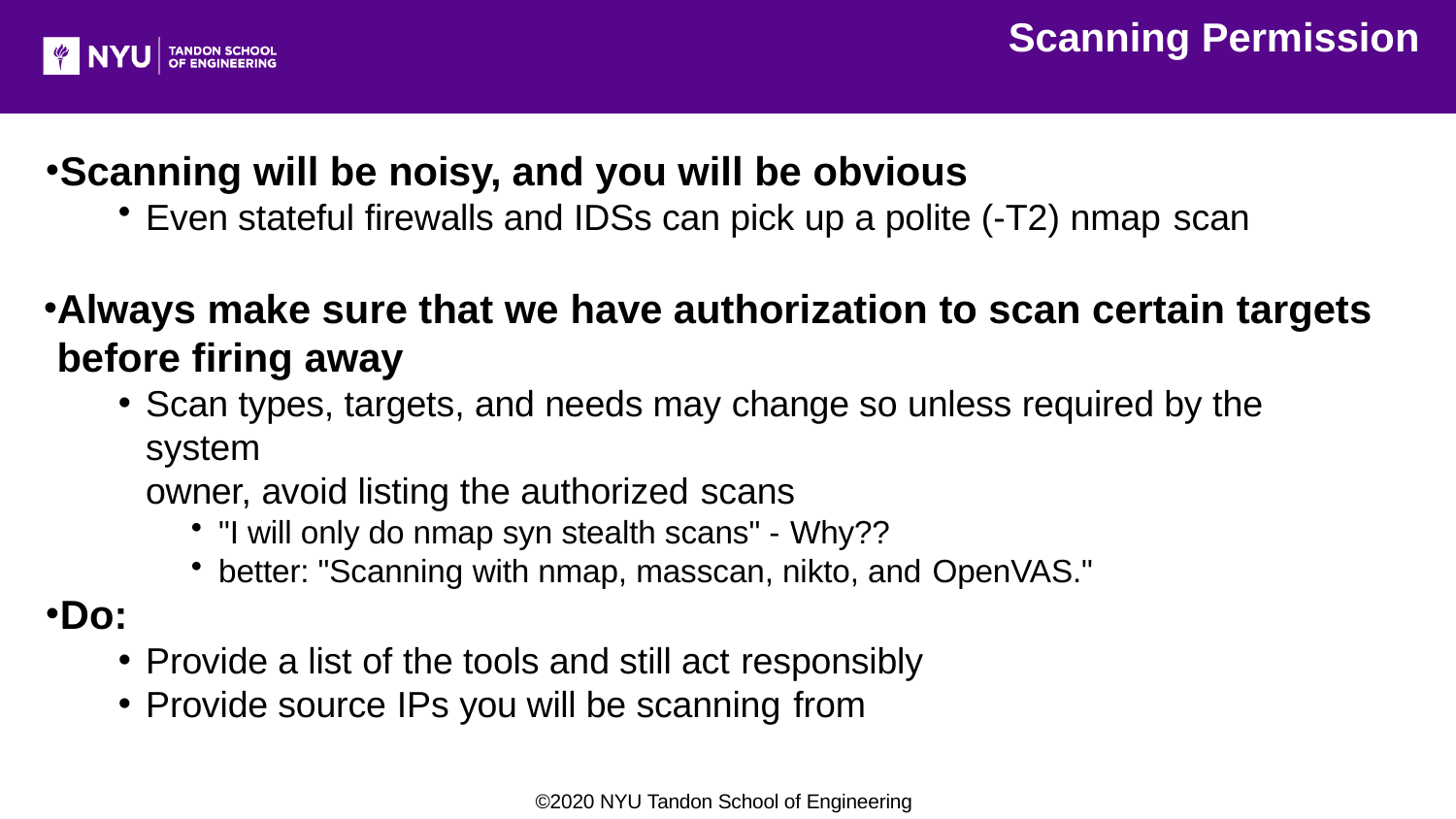

# Scanning Permission
Scanning will be noisy, and you will be obvious
Even stateful firewalls and IDSs can pick up a polite (-T2) nmap scan

Always make sure that we have authorization to scan certain targets  before firing away
Scan types, targets, and needs may change so unless required by the system
owner, avoid listing the authorized scans
"I will only do nmap syn stealth scans" - Why??
better: "Scanning with nmap, masscan, nikto, and OpenVAS."
Do:
Provide a list of the tools and still act responsibly
Provide source IPs you will be scanning from
©2020 NYU Tandon School of Engineering